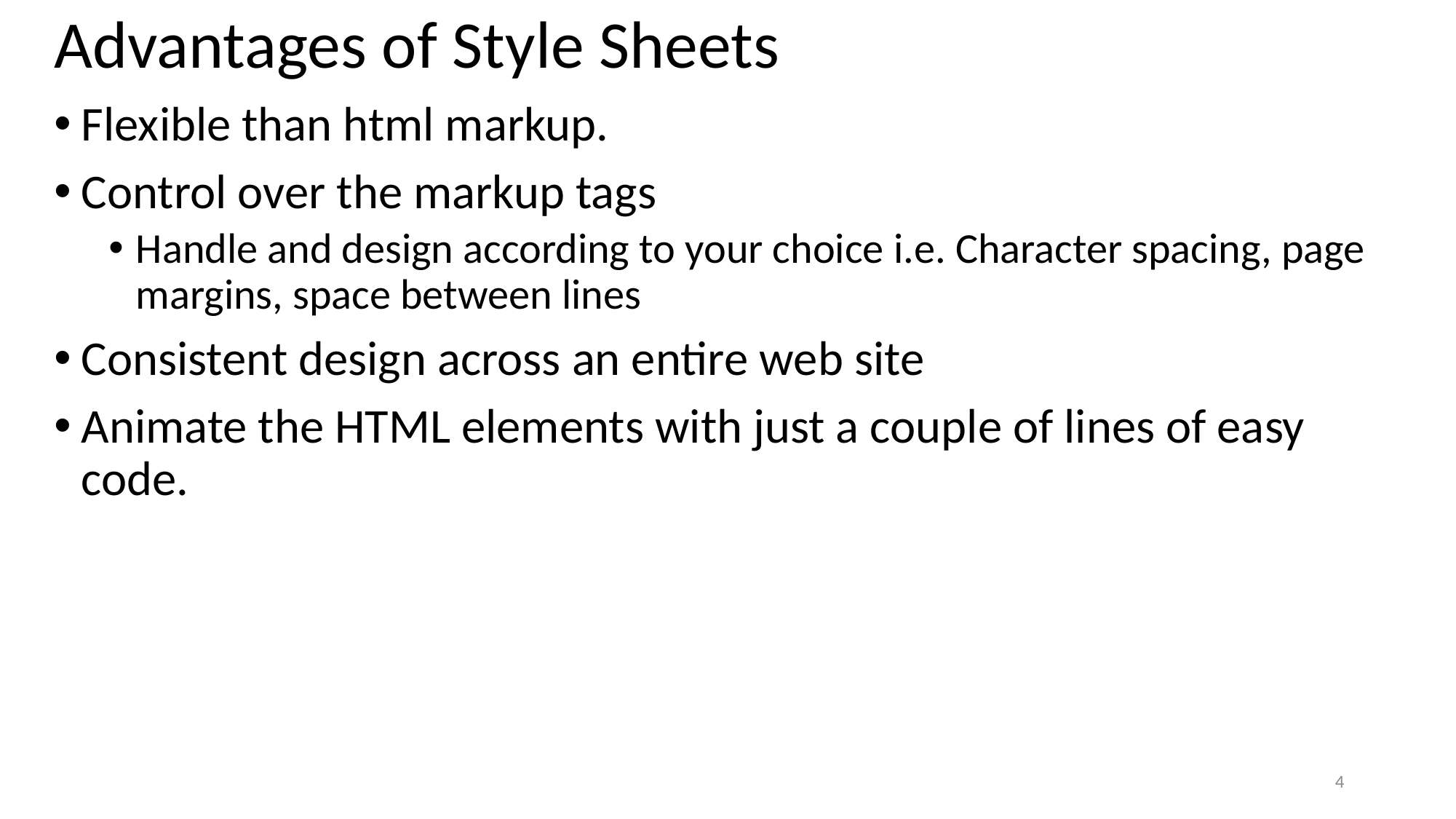

# Advantages of Style Sheets
Flexible than html markup.
Control over the markup tags
Handle and design according to your choice i.e. Character spacing, page margins, space between lines
Consistent design across an entire web site
Animate the HTML elements with just a couple of lines of easy code.
4